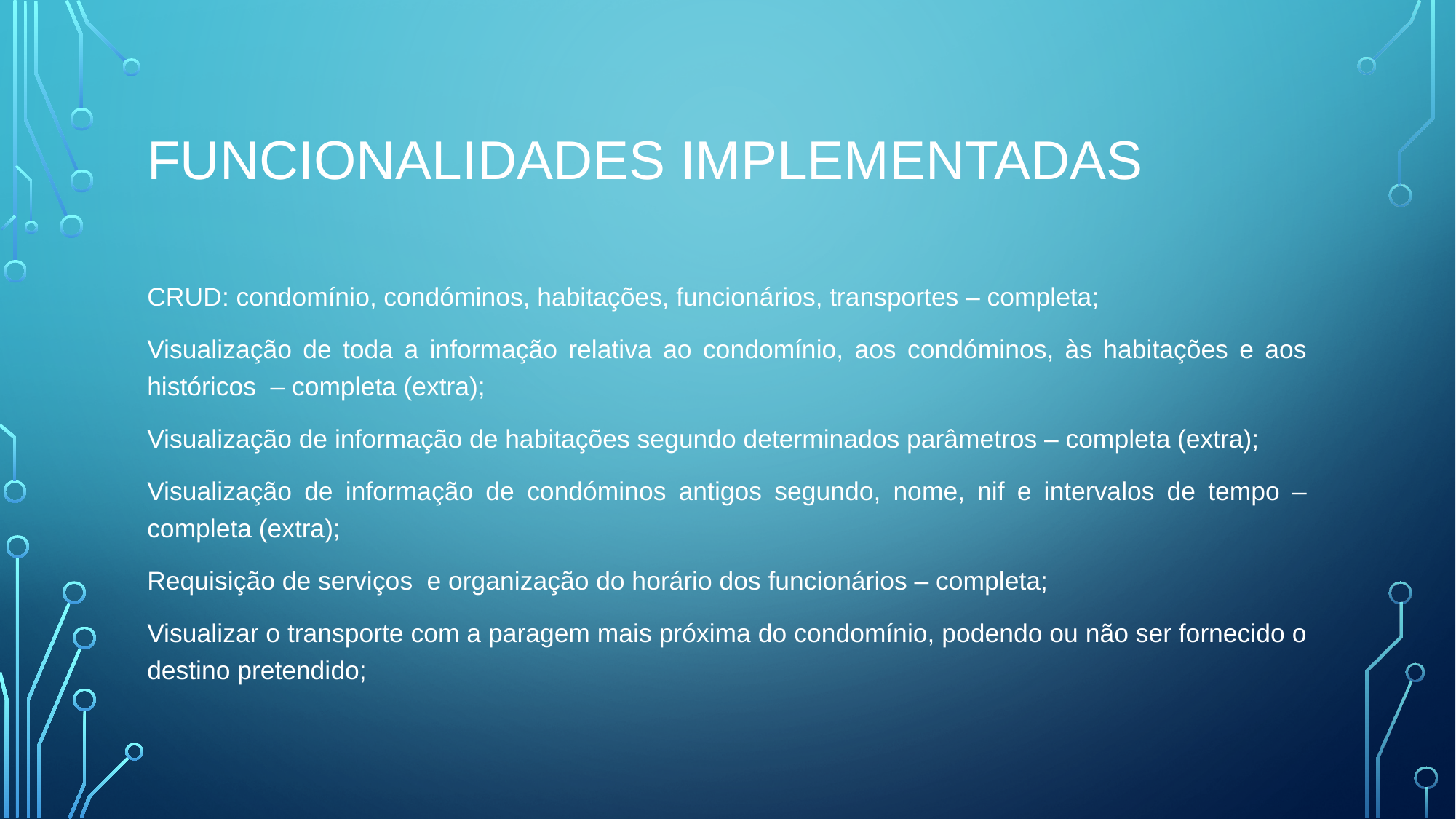

# Funcionalidades Implementadas
CRUD: condomínio, condóminos, habitações, funcionários, transportes – completa;
Visualização de toda a informação relativa ao condomínio, aos condóminos, às habitações e aos históricos  – completa (extra);
Visualização de informação de habitações segundo determinados parâmetros – completa (extra);
Visualização de informação de condóminos antigos segundo, nome, nif e intervalos de tempo – completa (extra);
Requisição de serviços  e organização do horário dos funcionários – completa;
Visualizar o transporte com a paragem mais próxima do condomínio, podendo ou não ser fornecido o destino pretendido;